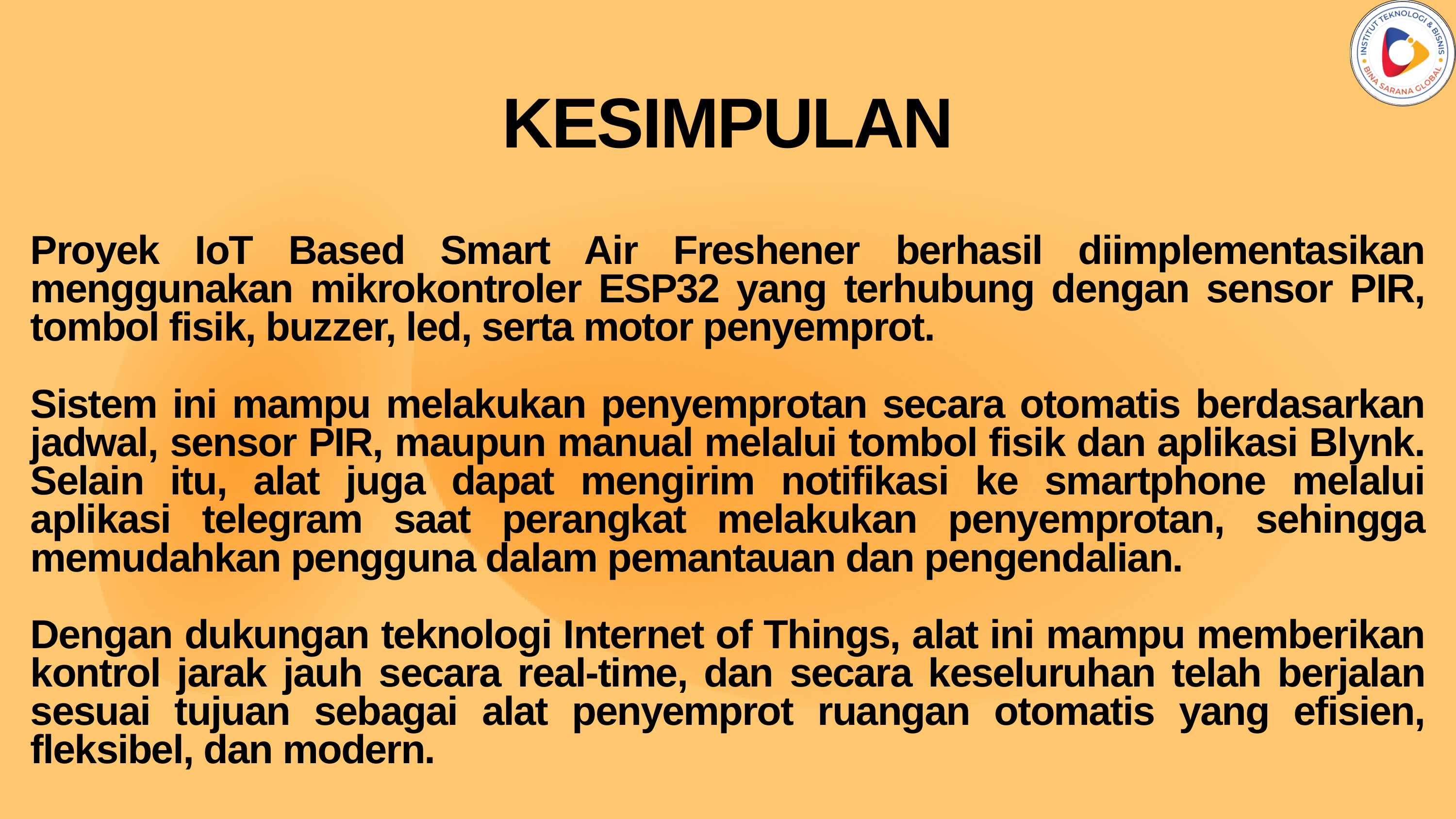

KESIMPULAN

Proyek IoT Based Smart Air Freshener berhasil diimplementasikan menggunakan mikrokontroler ESP32 yang terhubung dengan sensor PIR, tombol fisik, buzzer, led, serta motor penyemprot.

Sistem ini mampu melakukan penyemprotan secara otomatis berdasarkan jadwal, sensor PIR, maupun manual melalui tombol fisik dan aplikasi Blynk. Selain itu, alat juga dapat mengirim notifikasi ke smartphone melalui aplikasi telegram saat perangkat melakukan penyemprotan, sehingga memudahkan pengguna dalam pemantauan dan pengendalian.

Dengan dukungan teknologi Internet of Things, alat ini mampu memberikan kontrol jarak jauh secara real-time, dan secara keseluruhan telah berjalan sesuai tujuan sebagai alat penyemprot ruangan otomatis yang efisien, fleksibel, dan modern.